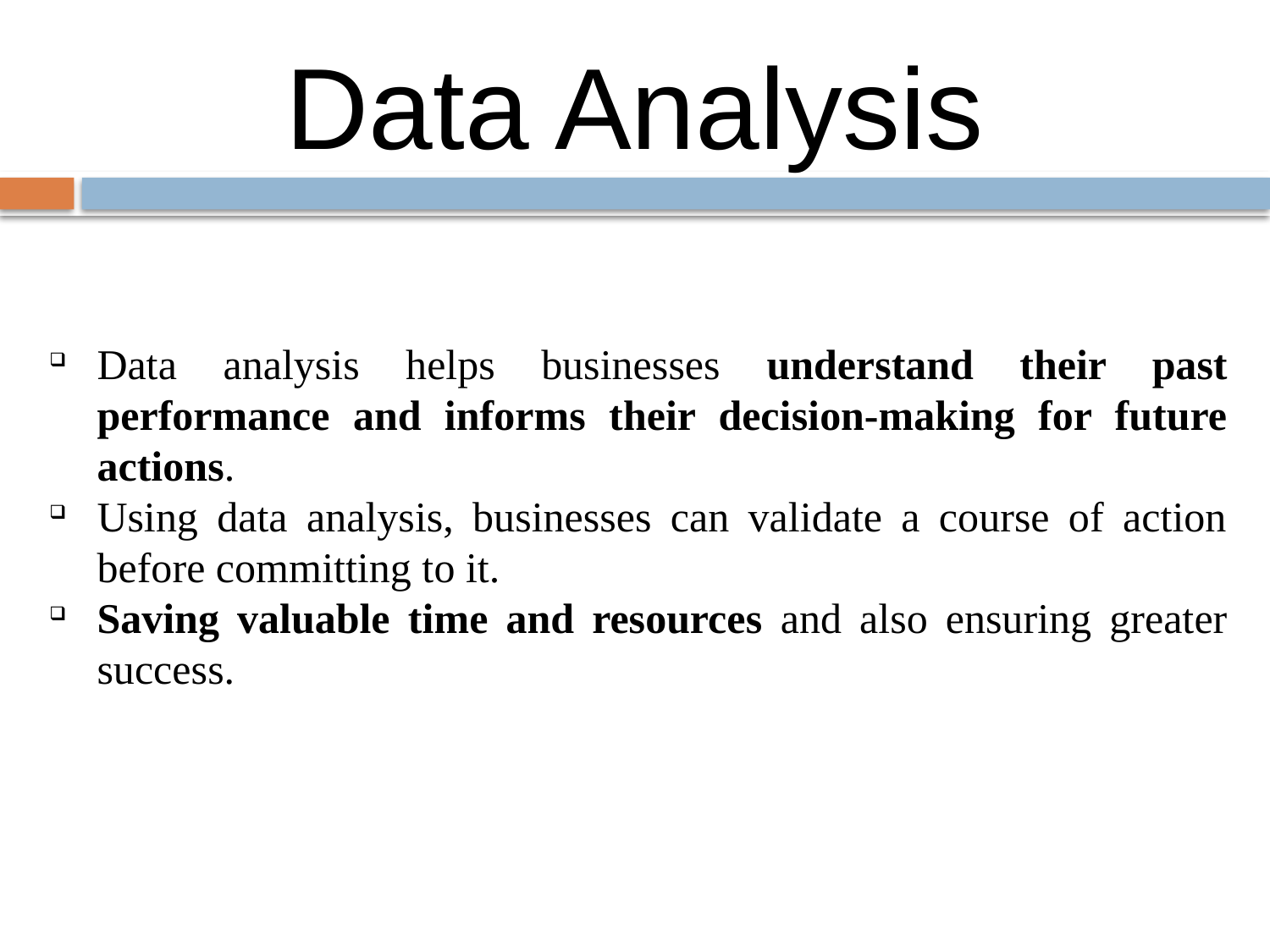

Data Analysis

Data analysis helps businesses understand their past performance and informs their decision-making for future actions.
Using data analysis, businesses can validate a course of action before committing to it.
Saving valuable time and resources and also ensuring greater success.